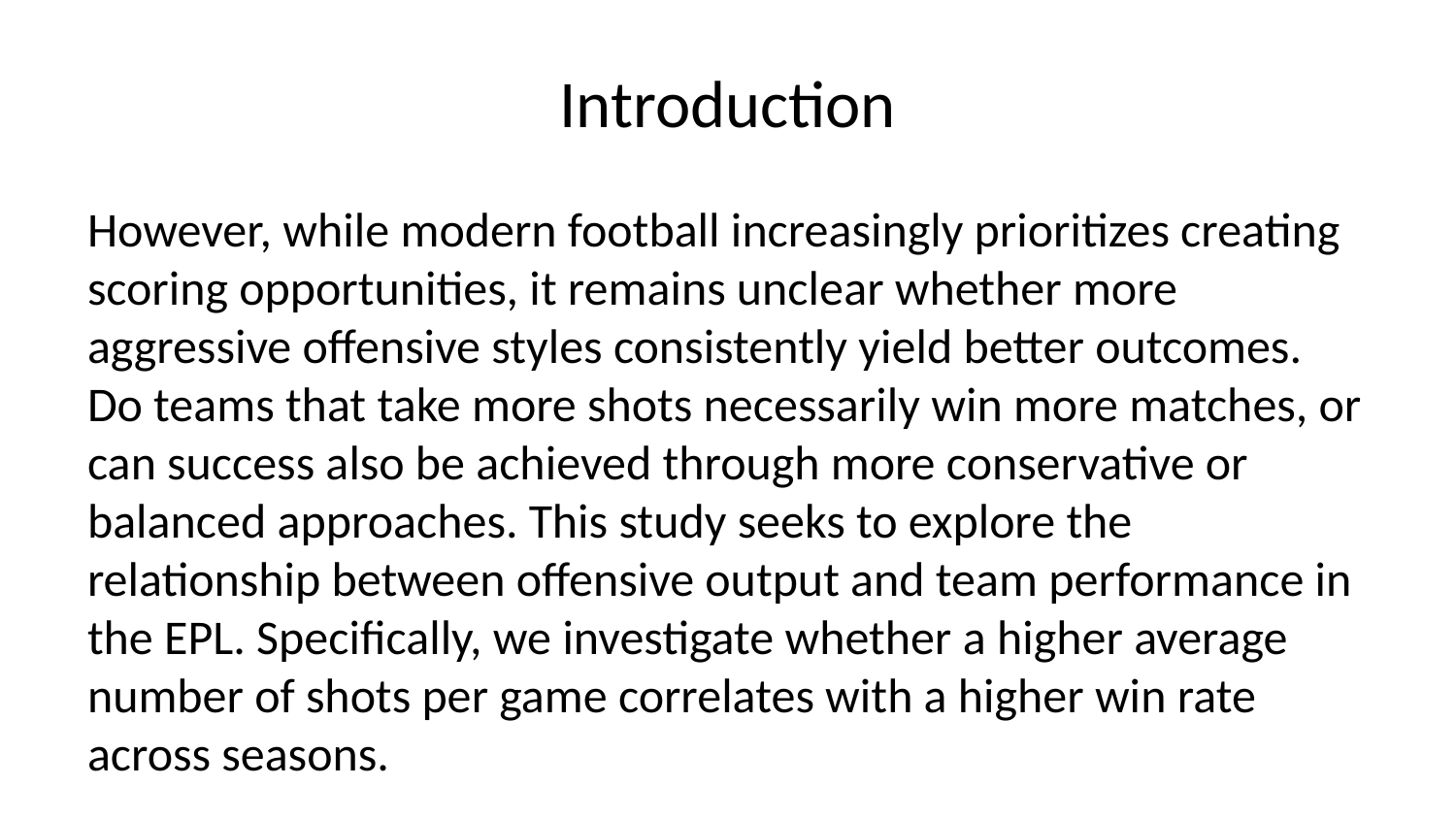

# Introduction
However, while modern football increasingly prioritizes creating scoring opportunities, it remains unclear whether more aggressive offensive styles consistently yield better outcomes. Do teams that take more shots necessarily win more matches, or can success also be achieved through more conservative or balanced approaches. This study seeks to explore the relationship between offensive output and team performance in the EPL. Specifically, we investigate whether a higher average number of shots per game correlates with a higher win rate across seasons.